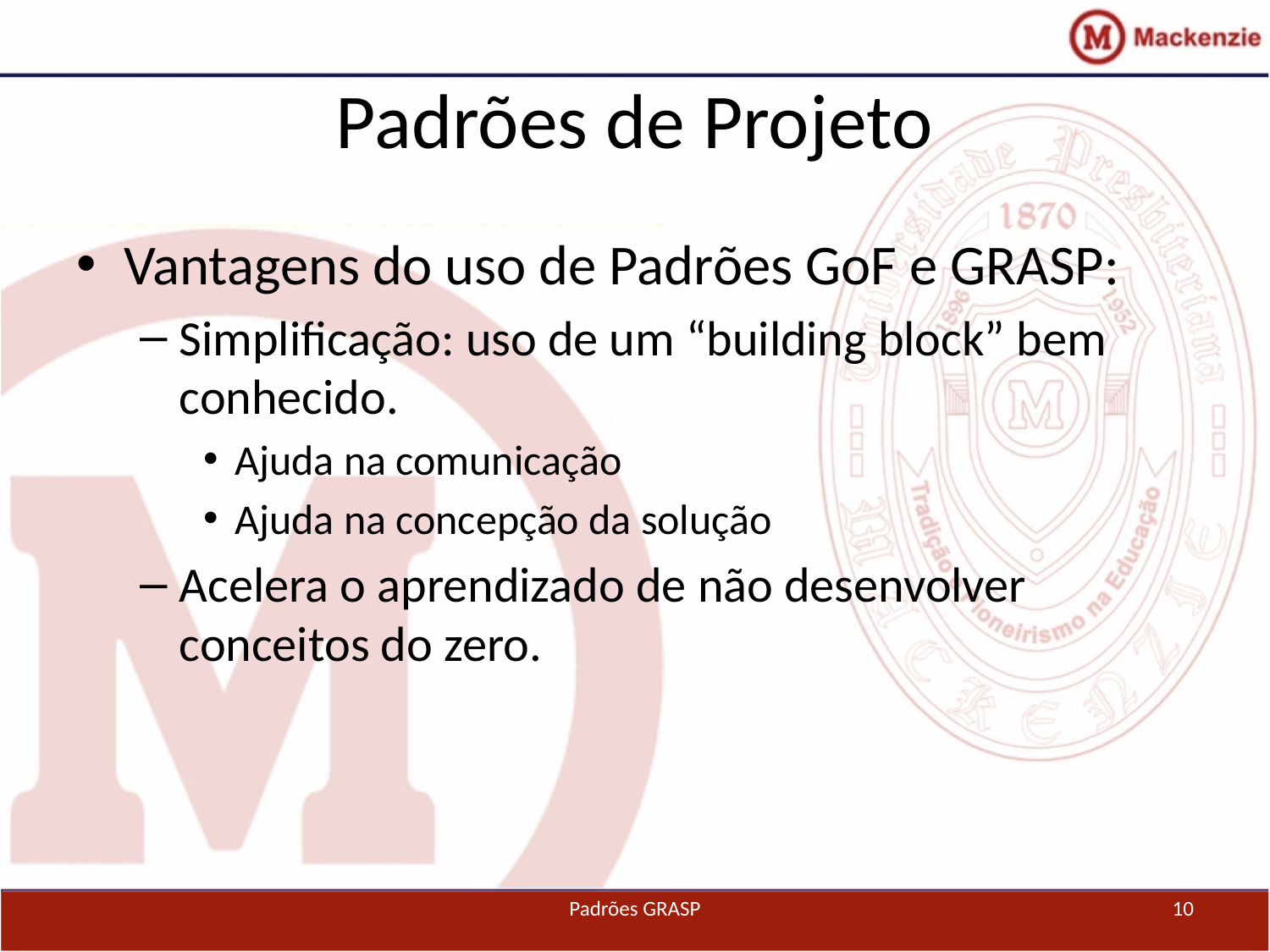

# Padrões de Projeto
Vantagens do uso de Padrões GoF e GRASP:
Simplificação: uso de um “building block” bem conhecido.
Ajuda na comunicação
Ajuda na concepção da solução
Acelera o aprendizado de não desenvolver conceitos do zero.
Padrões GRASP
10